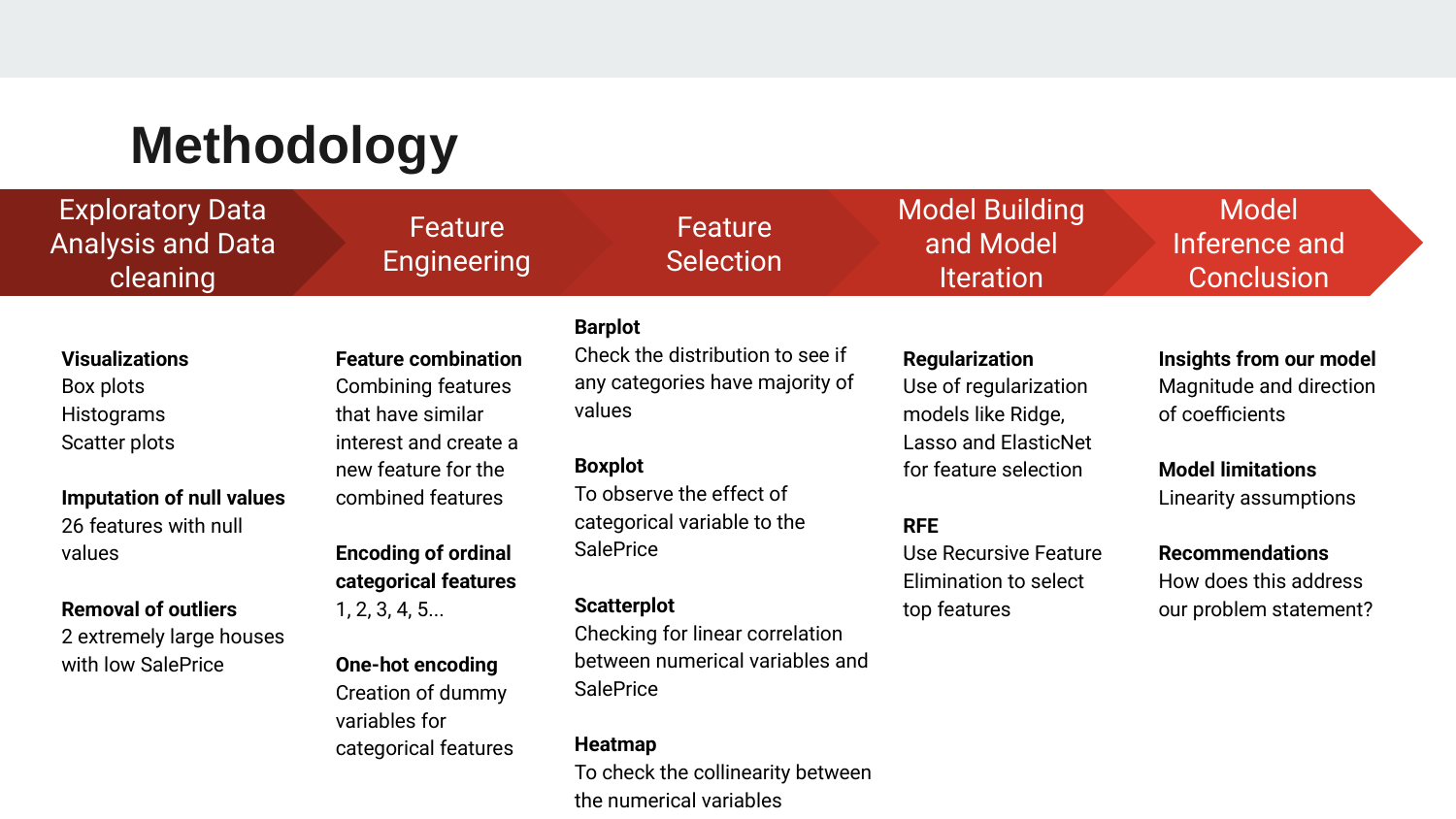

Methodology
Feature Engineering
Feature combination
Combining features that have similar interest and create a new feature for the combined features

Encoding of ordinal categorical features
1, 2, 3, 4, 5...

One-hot encoding
Creation of dummy variables for categorical features

Feature Selection
Barplot
Check the distribution to see if any categories have majority of values

Boxplot
To observe the effect of categorical variable to the SalePrice

Scatterplot
Checking for linear correlation between numerical variables and SalePrice

Heatmap
To check the collinearity between the numerical variables
Model Building and Model Iteration
Regularization
Use of regularization models like Ridge, Lasso and ElasticNet for feature selection

RFE
Use Recursive Feature Elimination to select top features
Model Inference and Conclusion
Insights from our model
Magnitude and direction of coefficients

Model limitations
Linearity assumptions

Recommendations
How does this address our problem statement?
Exploratory Data Analysis and Data cleaning
Visualizations
Box plots
Histograms
Scatter plots

Imputation of null values
26 features with null values

Removal of outliers
2 extremely large houses with low SalePrice
# Methodology